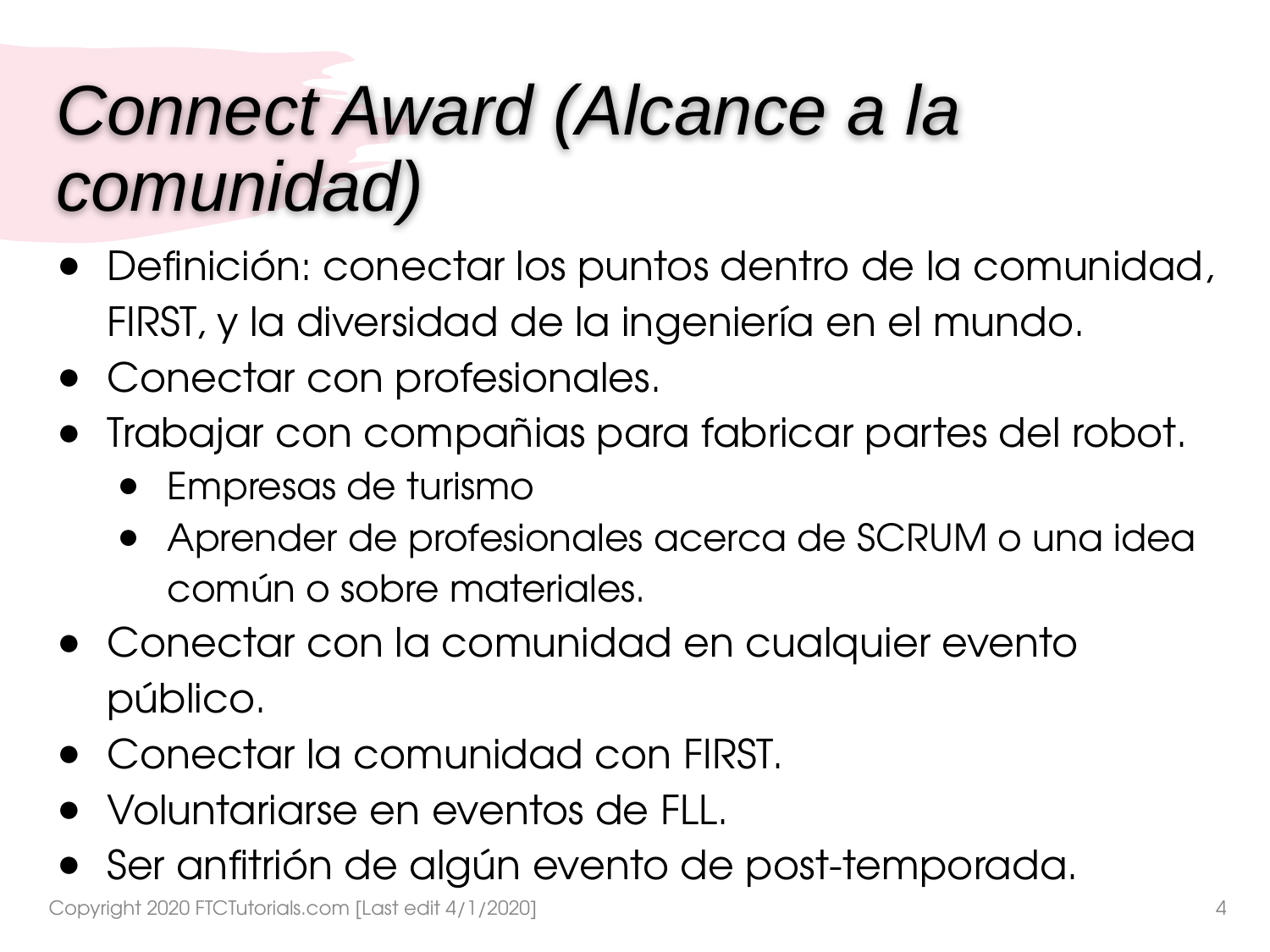

Connect Award (Alcance a la comunidad)
Definición: conectar los puntos dentro de la comunidad, FIRST, y la diversidad de la ingeniería en el mundo.
Conectar con profesionales.
Trabajar con compañias para fabricar partes del robot.
Empresas de turismo
Aprender de profesionales acerca de SCRUM o una idea común o sobre materiales.
Conectar con la comunidad en cualquier evento público.
Conectar la comunidad con FIRST.
Voluntariarse en eventos de FLL.
Ser anfitrión de algún evento de post-temporada.

Copyright 2020 FTCTutorials.com [Last edit 4/1/2020]
4